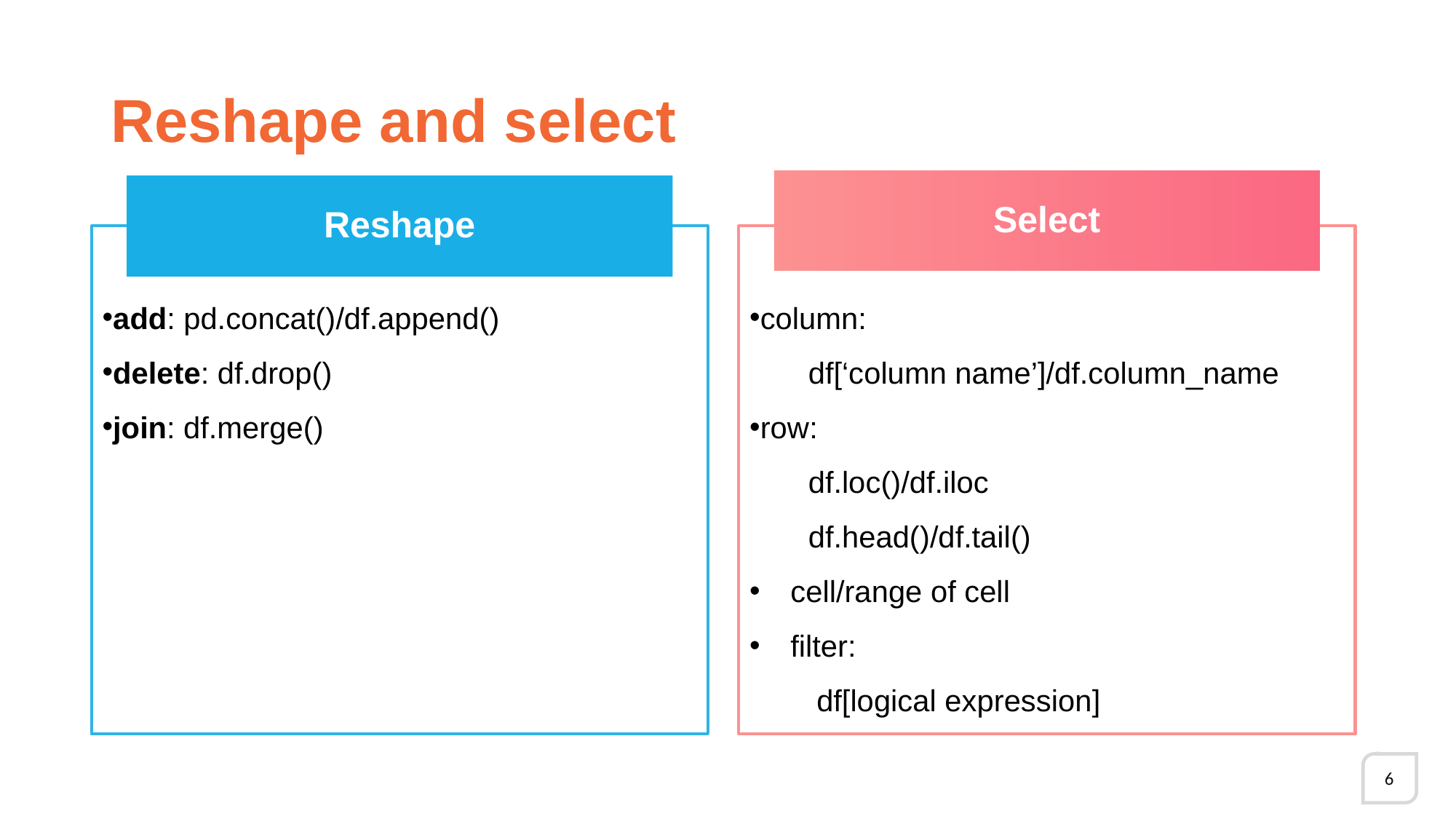

# Reshape and select
Select
Reshape
add: pd.concat()/df.append()
delete: df.drop()
join: df.merge()

column:
       df[‘column name’]/df.column_name
row:
       df.loc()/df.iloc
       df.head()/df.tail()
cell/range of cell
filter:
        df[logical expression]
6